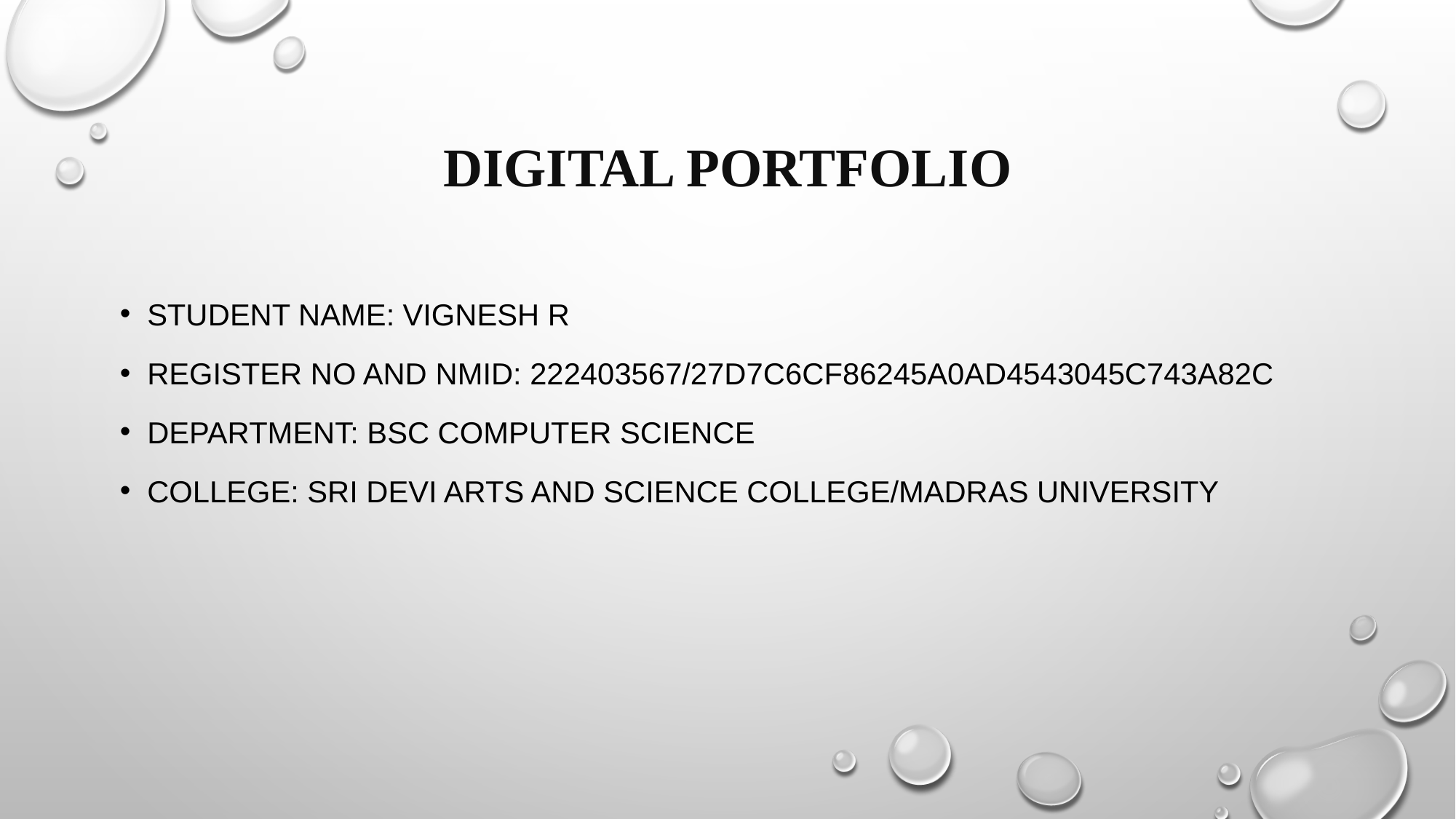

# Digital Portfolio
STUDENT NAME: VIGNESH R
REGISTER NO AND NMID: 222403567/27d7c6cf86245a0ad4543045c743a82c
DEPARTMENT: Bsc computer science
COLLEGE: sri devi arts and science college/madras university